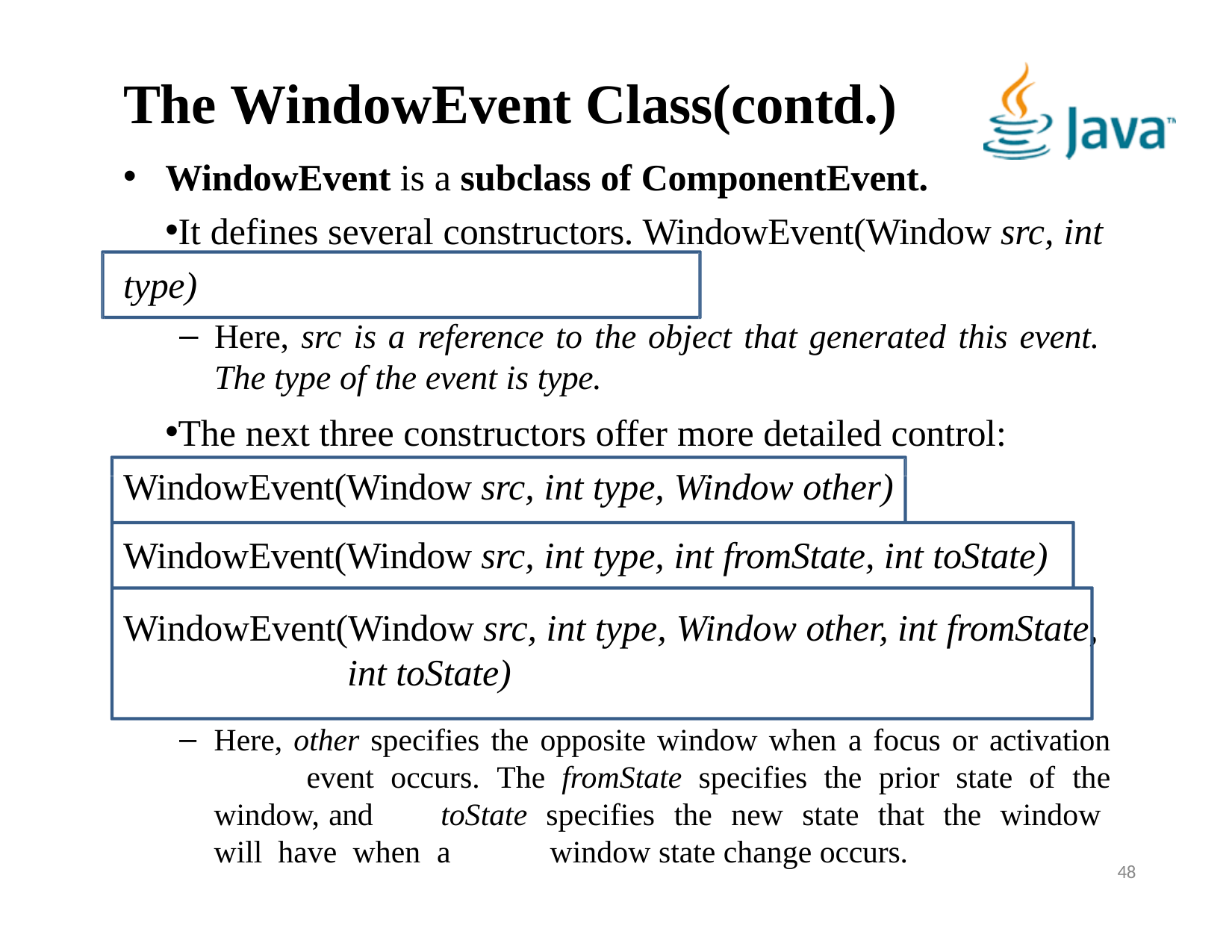

# The WindowEvent Class(contd.)
WindowEvent is a subclass of ComponentEvent.
It defines several constructors. WindowEvent(Window src, int type)
Here, src is a reference to the object that generated this event.
The type of the event is type.
The next three constructors offer more detailed control: WindowEvent(Window src, int type, Window other)
WindowEvent(Window src, int type, int fromState, int toState)
WindowEvent(Window src, int type, Window other, int fromState, int toState)
Here, other specifies the opposite window when a focus or activation 	event occurs. The fromState specifies the prior state of the window, and 	toState  specifies  the  new  state  that  the  window  will  have  when  a 	window state change occurs.

48